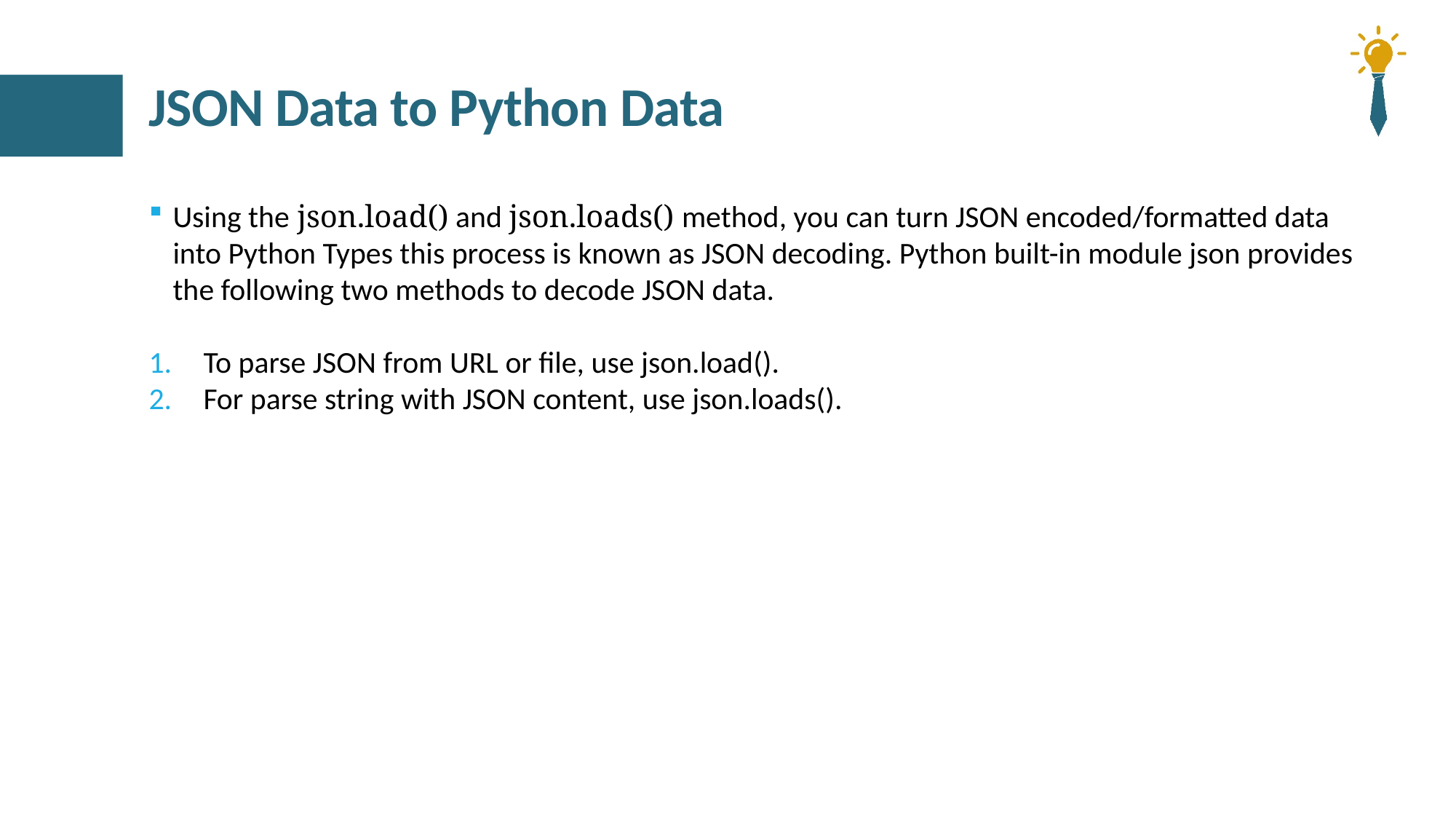

# JSON Data to Python Data
Using the json.load() and json.loads() method, you can turn JSON encoded/formatted data into Python Types this process is known as JSON decoding. Python built-in module json provides the following two methods to decode JSON data.

To parse JSON from URL or file, use json.load().
For parse string with JSON content, use json.loads().